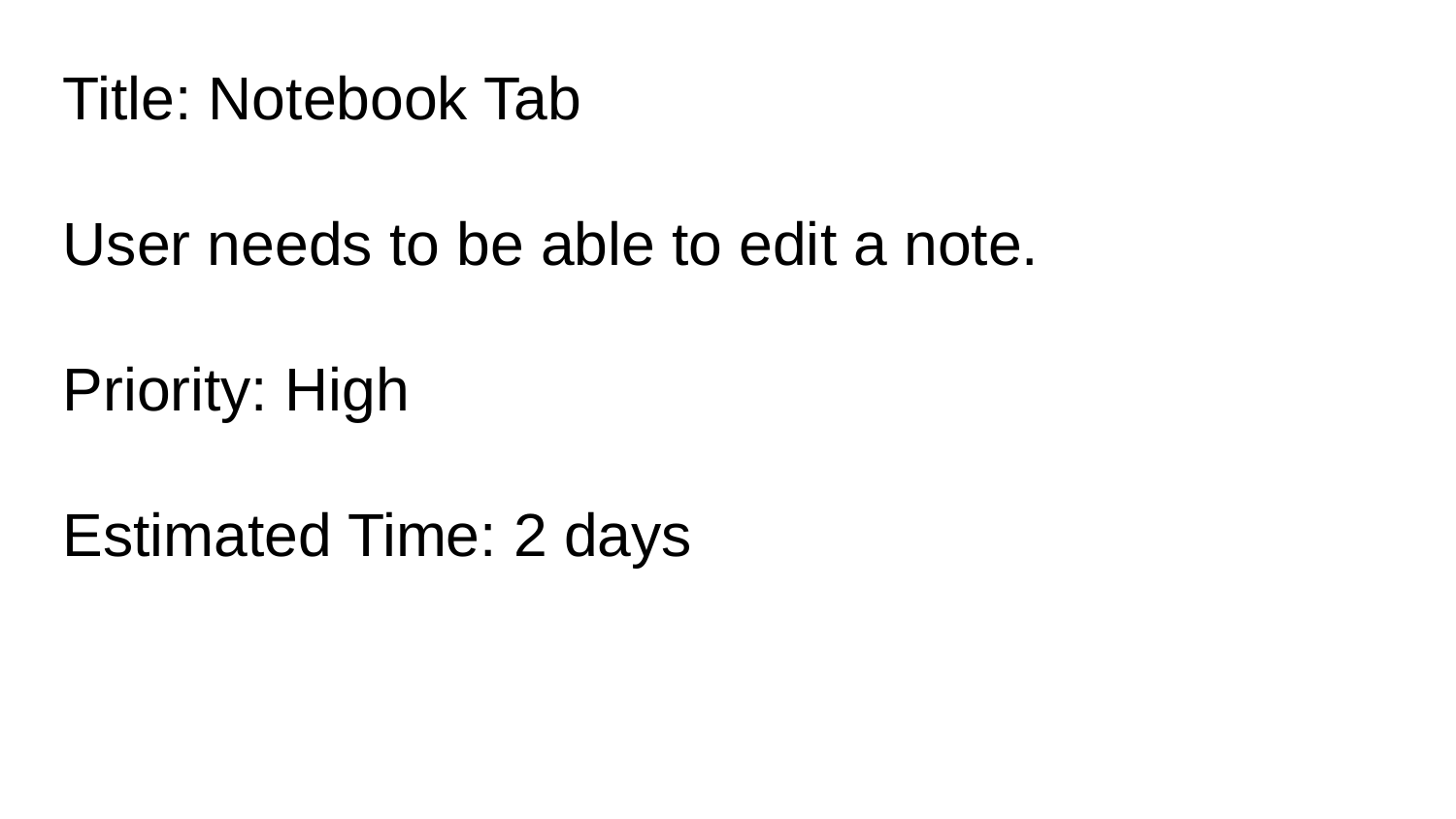

Title: Notebook Tab

User needs to be able to edit a note.

Priority: High

Estimated Time: 2 days